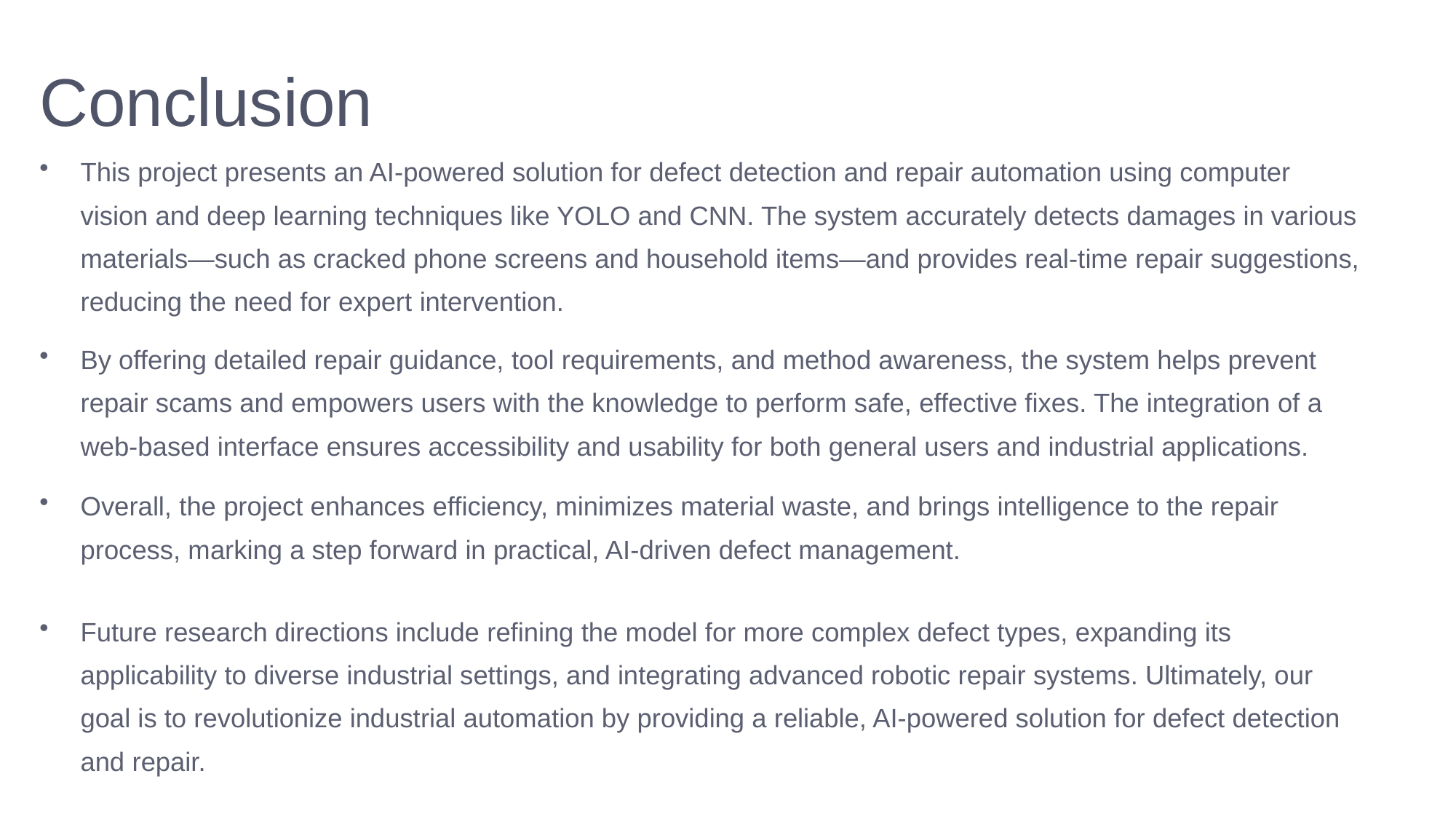

Conclusion
This project presents an AI-powered solution for defect detection and repair automation using computer vision and deep learning techniques like YOLO and CNN. The system accurately detects damages in various materials—such as cracked phone screens and household items—and provides real-time repair suggestions, reducing the need for expert intervention.
By offering detailed repair guidance, tool requirements, and method awareness, the system helps prevent repair scams and empowers users with the knowledge to perform safe, effective fixes. The integration of a web-based interface ensures accessibility and usability for both general users and industrial applications.
Overall, the project enhances efficiency, minimizes material waste, and brings intelligence to the repair process, marking a step forward in practical, AI-driven defect management.
Future research directions include refining the model for more complex defect types, expanding its applicability to diverse industrial settings, and integrating advanced robotic repair systems. Ultimately, our goal is to revolutionize industrial automation by providing a reliable, AI-powered solution for defect detection and repair.